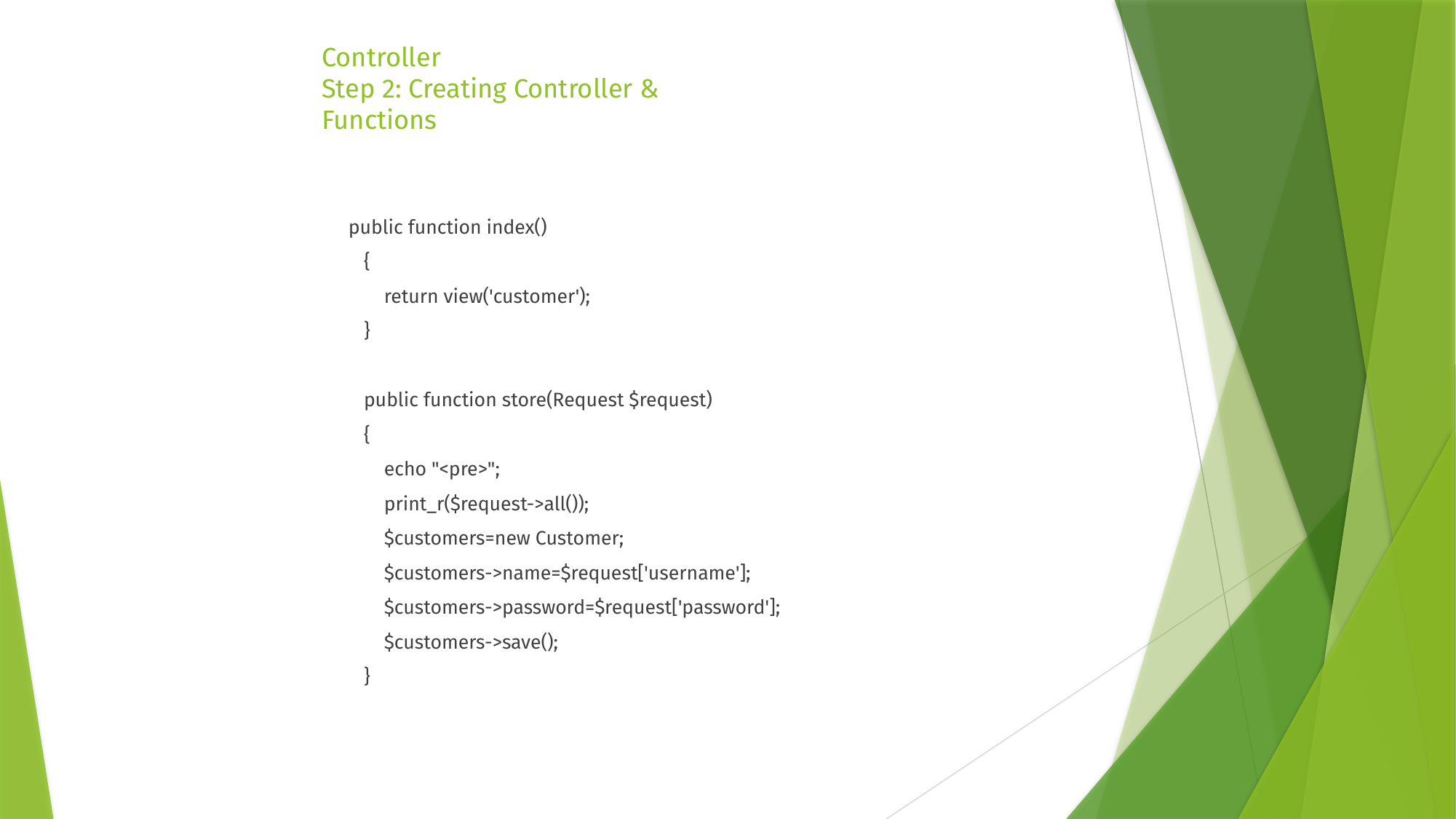

# Controller Step 2: Creating Controller & Functions
 public function index()
    {
        return view('customer');
    }

    public function store(Request $request)
    {
        echo "<pre>";
        print_r($request->all());
        $customers=new Customer;
        $customers->name=$request['username'];
        $customers->password=$request['password'];
        $customers->save();
    }